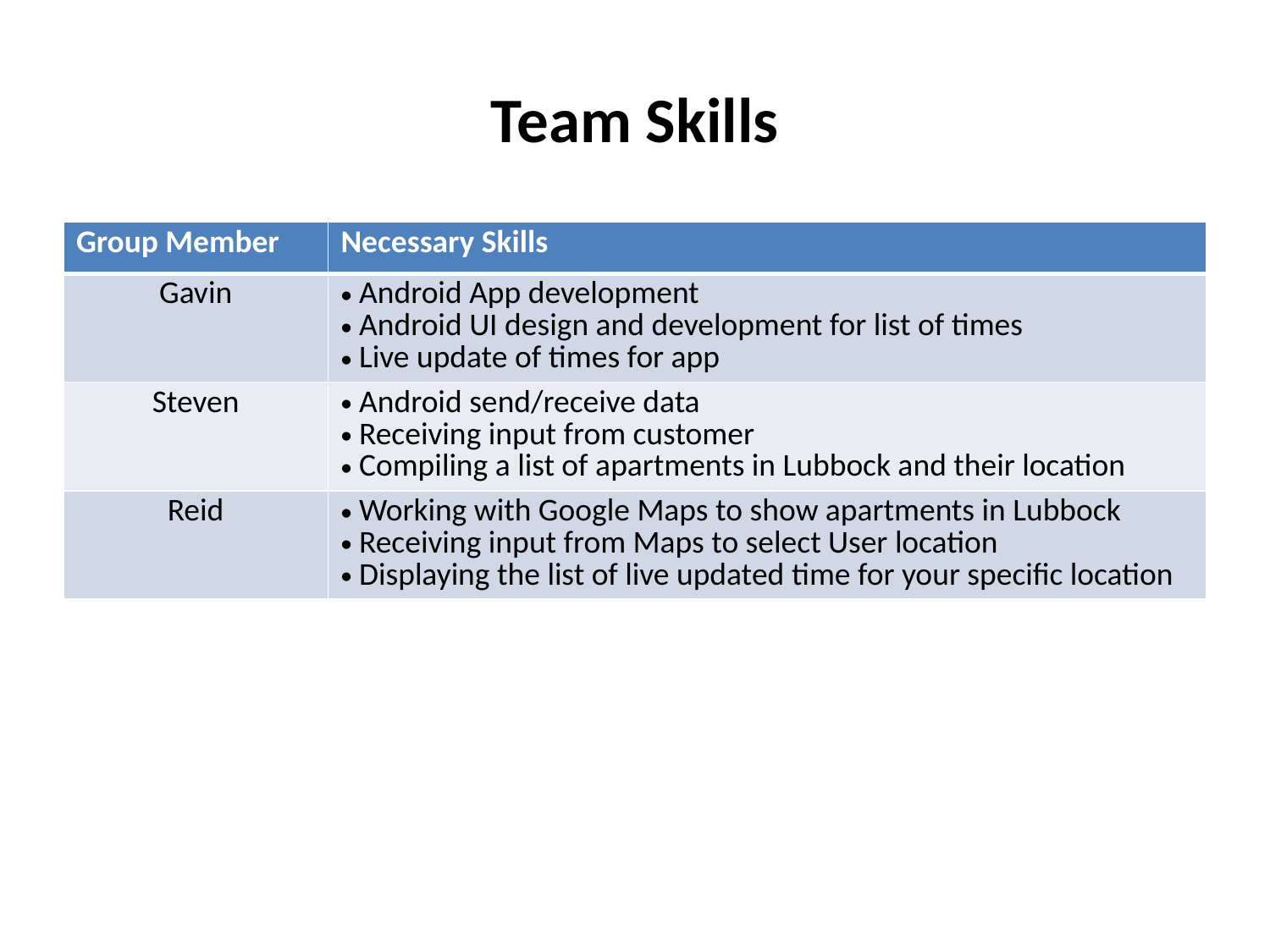

# Team Skills
| Group Member | Necessary Skills |
| --- | --- |
| Gavin | Android App development Android UI design and development for list of times Live update of times for app |
| Steven | Android send/receive data Receiving input from customer Compiling a list of apartments in Lubbock and their location |
| Reid | Working with Google Maps to show apartments in Lubbock Receiving input from Maps to select User location Displaying the list of live updated time for your specific location |